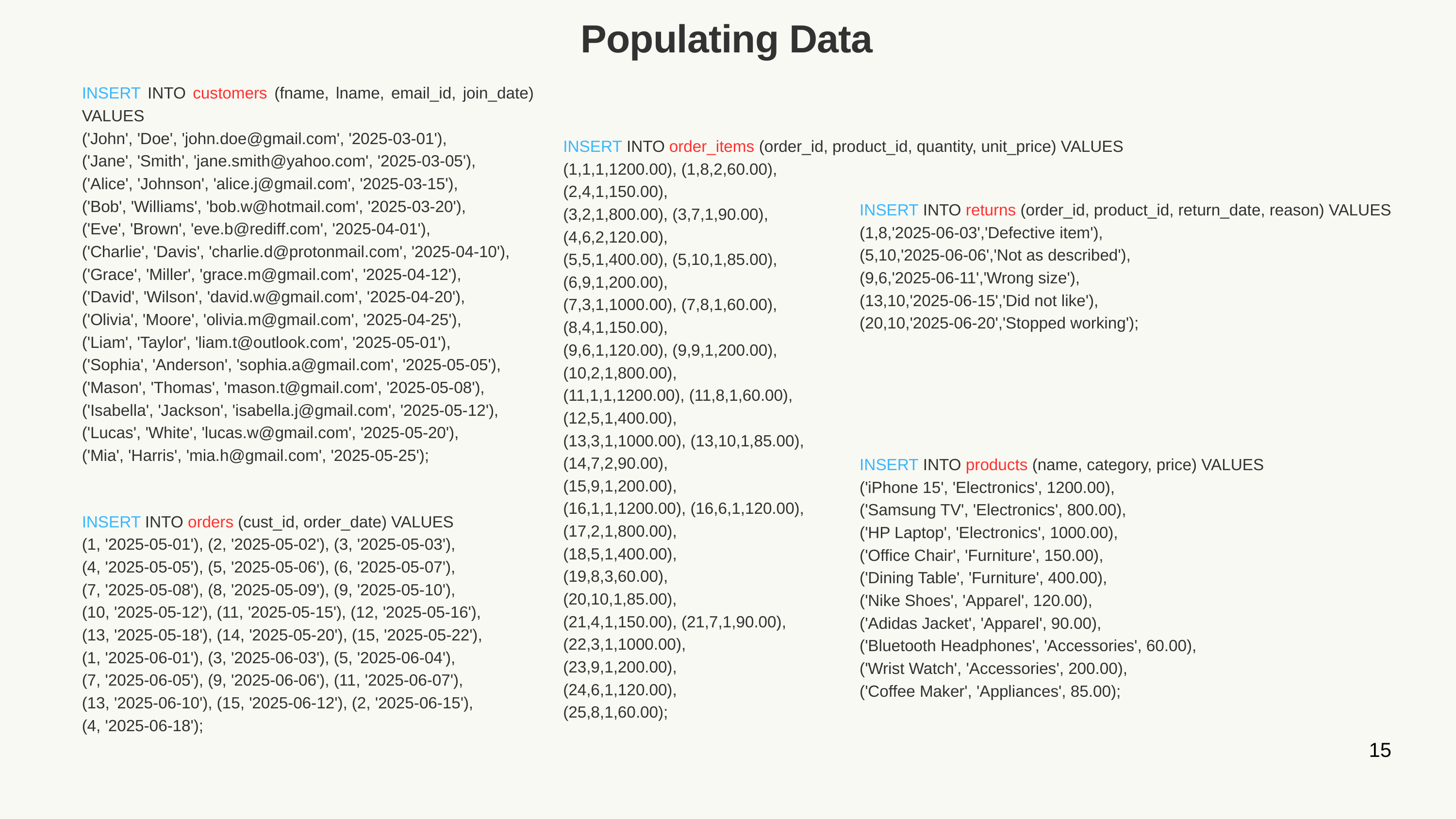

Populating Data
INSERT INTO customers (fname, lname, email_id, join_date) VALUES
('John', 'Doe', 'john.doe@gmail.com', '2025-03-01'),
('Jane', 'Smith', 'jane.smith@yahoo.com', '2025-03-05'),
('Alice', 'Johnson', 'alice.j@gmail.com', '2025-03-15'),
('Bob', 'Williams', 'bob.w@hotmail.com', '2025-03-20'),
('Eve', 'Brown', 'eve.b@rediff.com', '2025-04-01'),
('Charlie', 'Davis', 'charlie.d@protonmail.com', '2025-04-10'),
('Grace', 'Miller', 'grace.m@gmail.com', '2025-04-12'),
('David', 'Wilson', 'david.w@gmail.com', '2025-04-20'),
('Olivia', 'Moore', 'olivia.m@gmail.com', '2025-04-25'),
('Liam', 'Taylor', 'liam.t@outlook.com', '2025-05-01'),
('Sophia', 'Anderson', 'sophia.a@gmail.com', '2025-05-05'),
('Mason', 'Thomas', 'mason.t@gmail.com', '2025-05-08'),
('Isabella', 'Jackson', 'isabella.j@gmail.com', '2025-05-12'),
('Lucas', 'White', 'lucas.w@gmail.com', '2025-05-20'),
('Mia', 'Harris', 'mia.h@gmail.com', '2025-05-25');
INSERT INTO order_items (order_id, product_id, quantity, unit_price) VALUES
(1,1,1,1200.00), (1,8,2,60.00),
(2,4,1,150.00),
(3,2,1,800.00), (3,7,1,90.00),
(4,6,2,120.00),
(5,5,1,400.00), (5,10,1,85.00),
(6,9,1,200.00),
(7,3,1,1000.00), (7,8,1,60.00),
(8,4,1,150.00),
(9,6,1,120.00), (9,9,1,200.00),
(10,2,1,800.00),
(11,1,1,1200.00), (11,8,1,60.00),
(12,5,1,400.00),
(13,3,1,1000.00), (13,10,1,85.00),
(14,7,2,90.00),
(15,9,1,200.00),
(16,1,1,1200.00), (16,6,1,120.00),
(17,2,1,800.00),
(18,5,1,400.00),
(19,8,3,60.00),
(20,10,1,85.00),
(21,4,1,150.00), (21,7,1,90.00),
(22,3,1,1000.00),
(23,9,1,200.00),
(24,6,1,120.00),
(25,8,1,60.00);
INSERT INTO returns (order_id, product_id, return_date, reason) VALUES
(1,8,'2025-06-03','Defective item'),
(5,10,'2025-06-06','Not as described'),
(9,6,'2025-06-11','Wrong size'),
(13,10,'2025-06-15','Did not like'),
(20,10,'2025-06-20','Stopped working');
INSERT INTO products (name, category, price) VALUES
('iPhone 15', 'Electronics', 1200.00),
('Samsung TV', 'Electronics', 800.00),
('HP Laptop', 'Electronics', 1000.00),
('Office Chair', 'Furniture', 150.00),
('Dining Table', 'Furniture', 400.00),
('Nike Shoes', 'Apparel', 120.00),
('Adidas Jacket', 'Apparel', 90.00),
('Bluetooth Headphones', 'Accessories', 60.00),
('Wrist Watch', 'Accessories', 200.00),
('Coffee Maker', 'Appliances', 85.00);
INSERT INTO orders (cust_id, order_date) VALUES
(1, '2025-05-01'), (2, '2025-05-02'), (3, '2025-05-03'),
(4, '2025-05-05'), (5, '2025-05-06'), (6, '2025-05-07'),
(7, '2025-05-08'), (8, '2025-05-09'), (9, '2025-05-10'),
(10, '2025-05-12'), (11, '2025-05-15'), (12, '2025-05-16'),
(13, '2025-05-18'), (14, '2025-05-20'), (15, '2025-05-22'),
(1, '2025-06-01'), (3, '2025-06-03'), (5, '2025-06-04'),
(7, '2025-06-05'), (9, '2025-06-06'), (11, '2025-06-07'),
(13, '2025-06-10'), (15, '2025-06-12'), (2, '2025-06-15'),
(4, '2025-06-18');
15